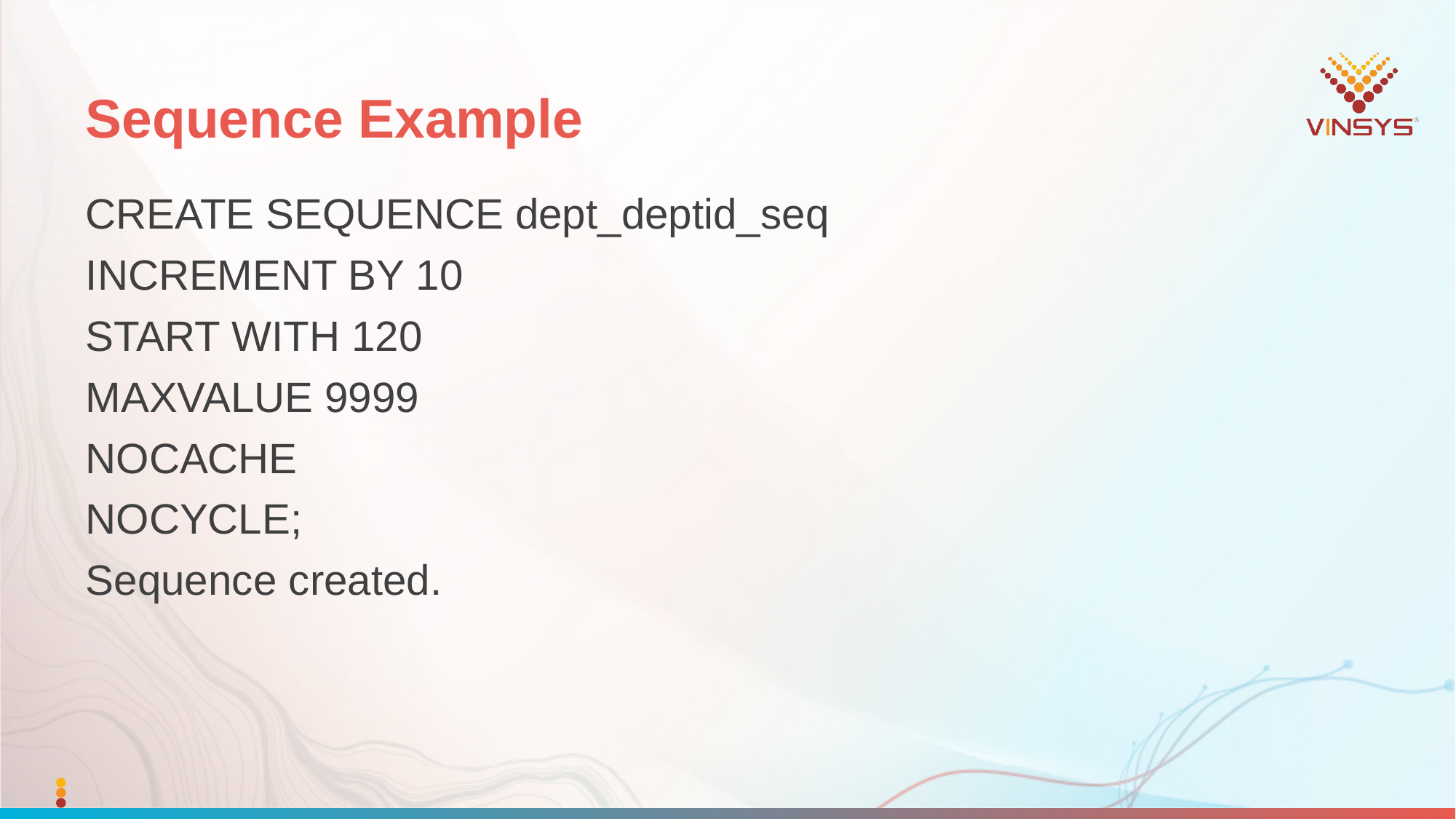

# Sequence Example
CREATE SEQUENCE dept_deptid_seq
INCREMENT BY 10
START WITH 120
MAXVALUE 9999
NOCACHE
NOCYCLE;
Sequence created.